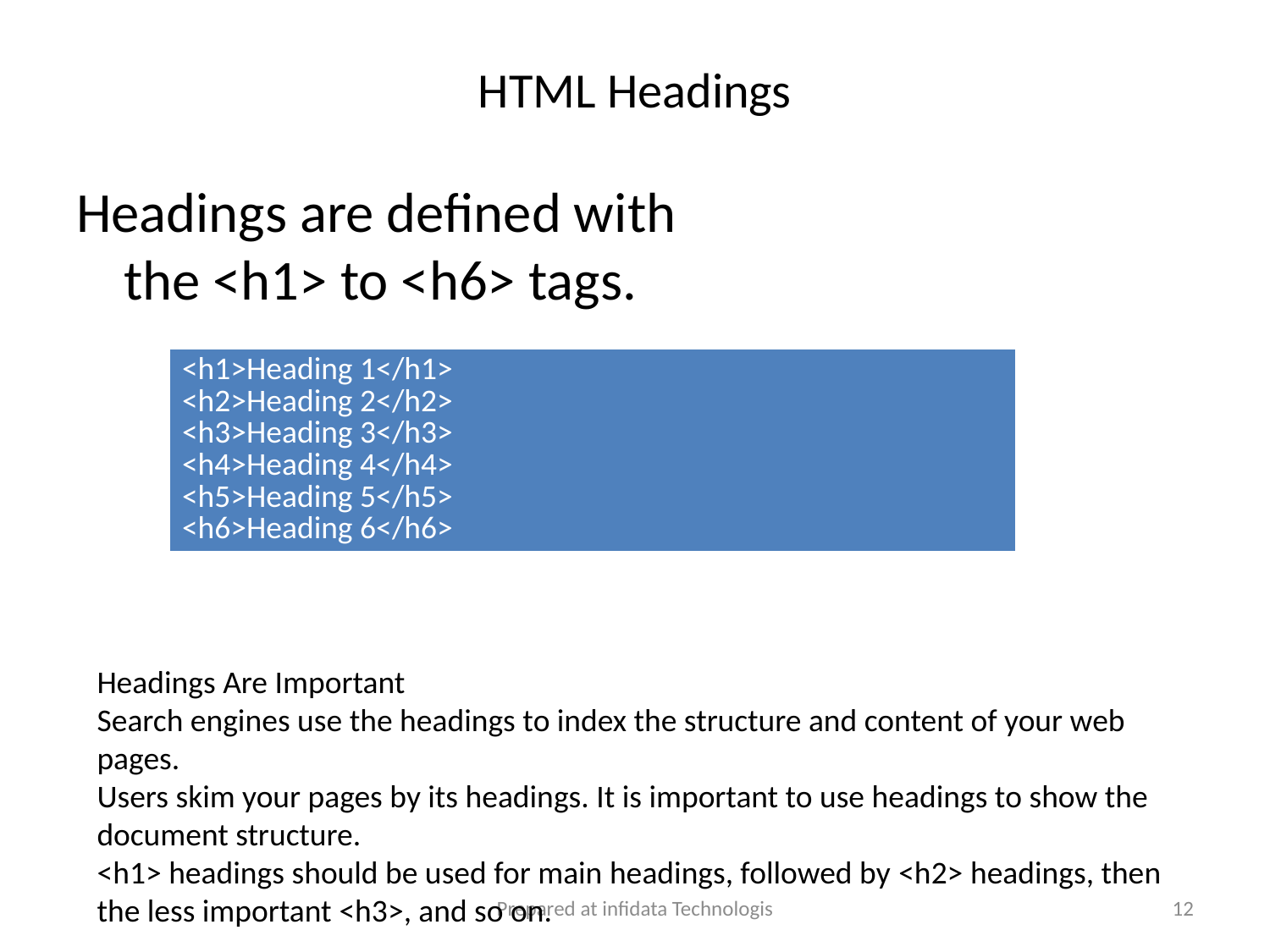

# HTML Headings
Headings are defined with the <h1> to <h6> tags.
| <h1>Heading 1</h1> <h2>Heading 2</h2> <h3>Heading 3</h3> <h4>Heading 4</h4> <h5>Heading 5</h5> <h6>Heading 6</h6> |
| --- |
Headings Are Important
Search engines use the headings to index the structure and content of your web pages.
Users skim your pages by its headings. It is important to use headings to show the document structure.
<h1> headings should be used for main headings, followed by <h2> headings, then the less important <h3>, and so on.

Prepared at infidata Technologis
12